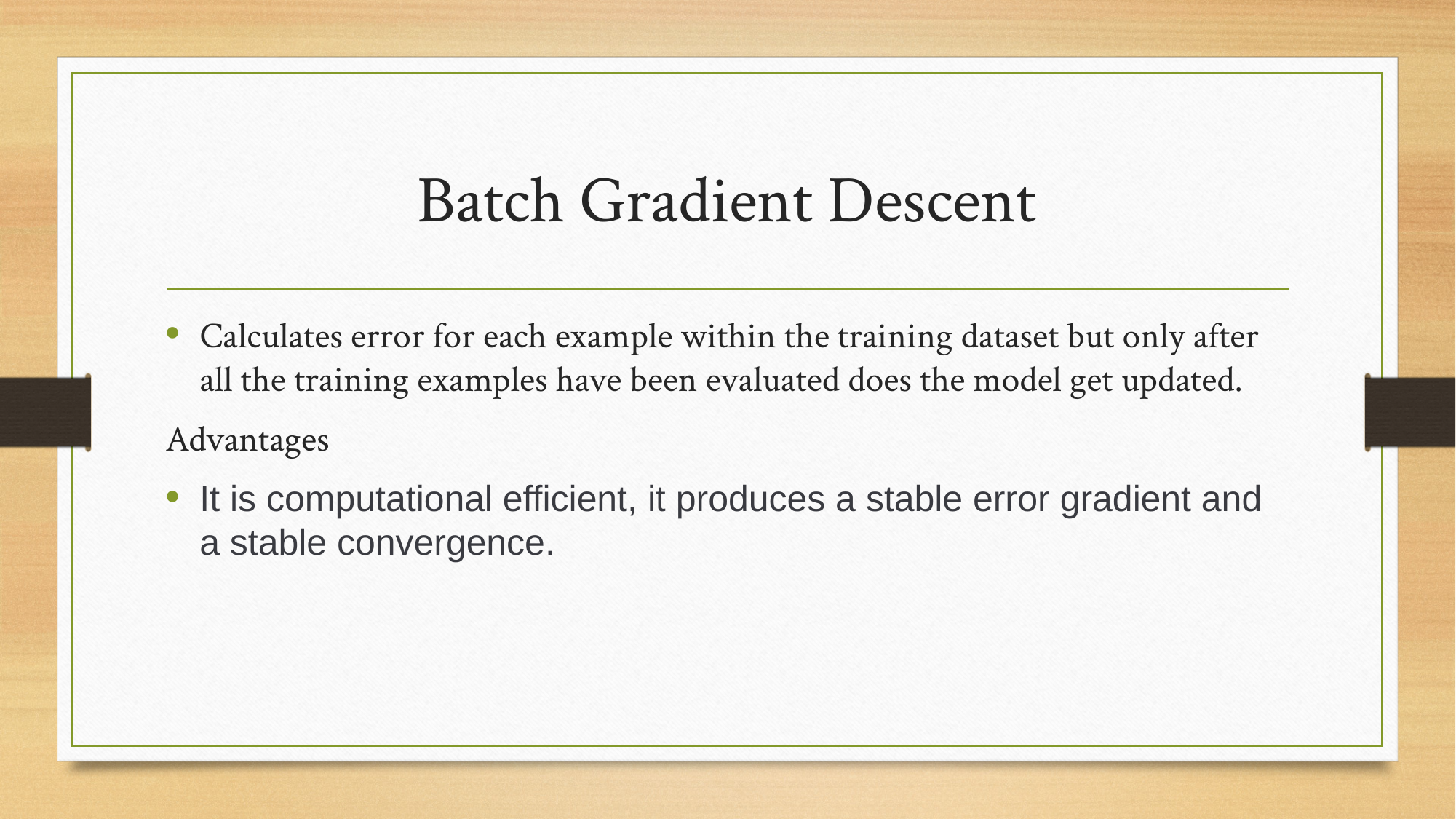

# Batch Gradient Descent
Calculates error for each example within the training dataset but only after all the training examples have been evaluated does the model get updated.
Advantages
It is computational efficient, it produces a stable error gradient and a stable convergence.